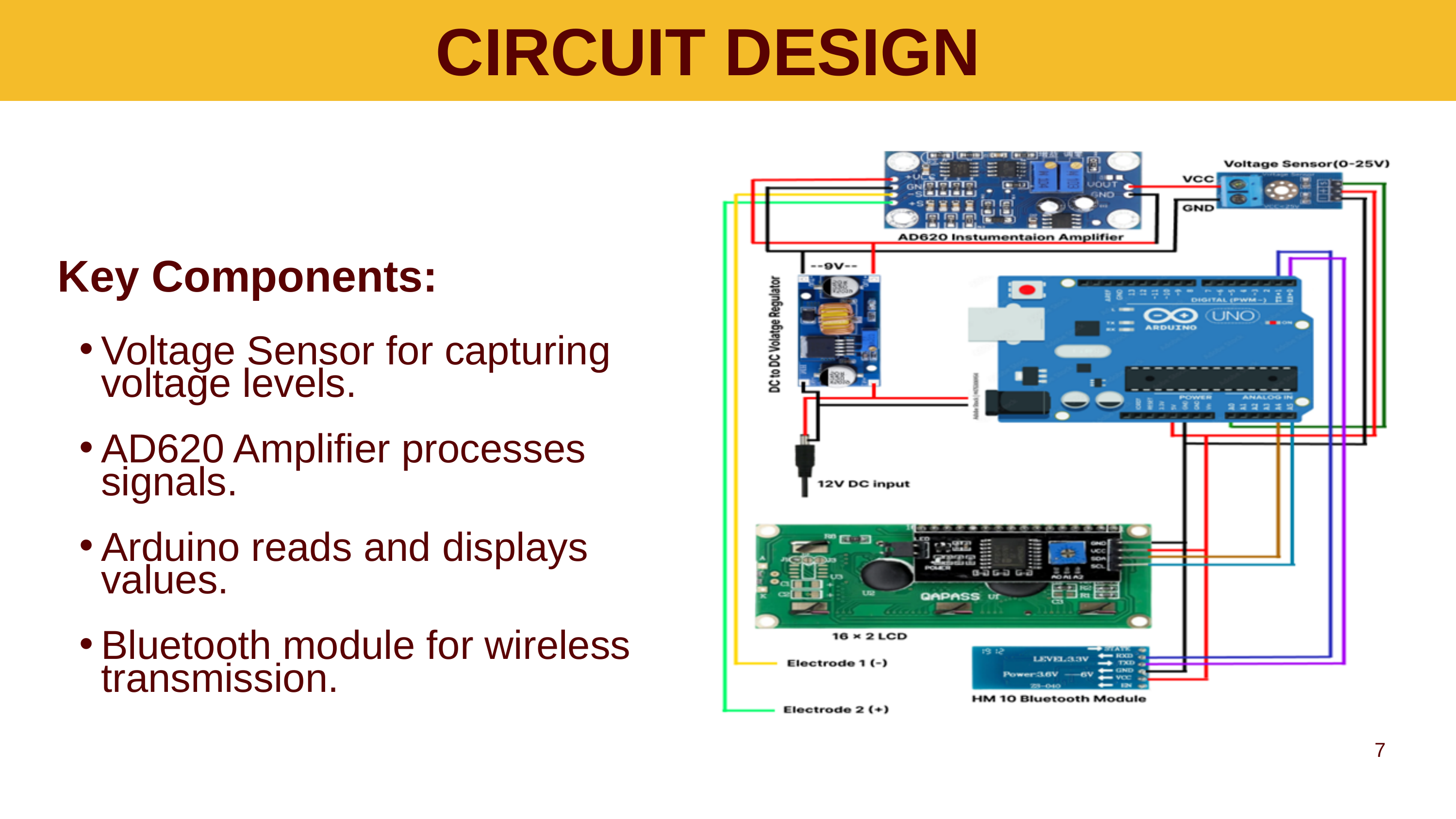

CIRCUIT DESIGN

Key Components:

Voltage Sensor for capturing voltage levels.

AD620 Amplifier processes signals.

Arduino reads and displays values.

Bluetooth module for wireless transmission.

7